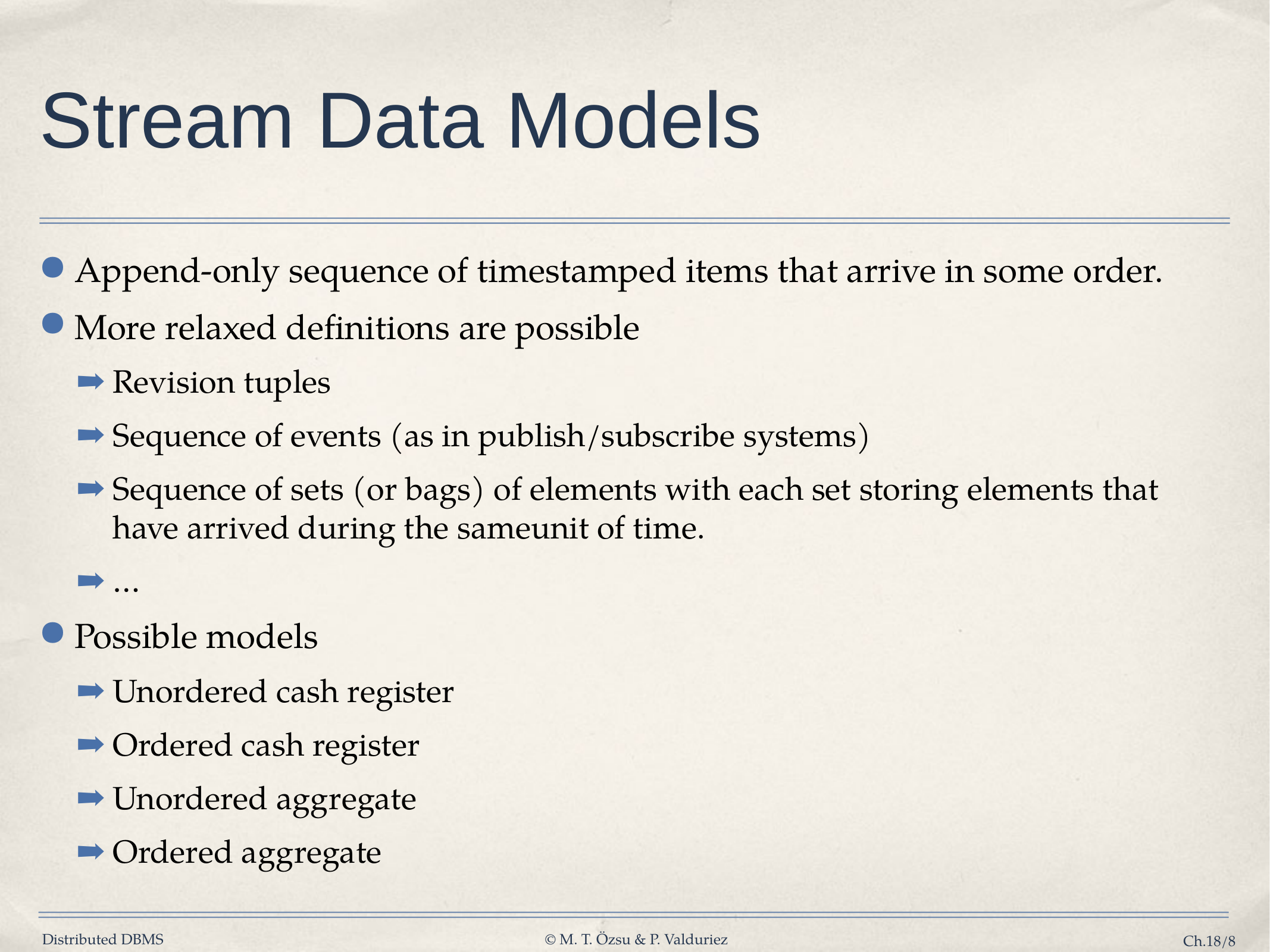

# Stream Data Models
Append-only sequence of timestamped items that arrive in some order.
More relaxed definitions are possible
Revision tuples
Sequence of events (as in publish/subscribe systems)
Sequence of sets (or bags) of elements with each set storing elements that have arrived during the sameunit of time.
…
Possible models
Unordered cash register
Ordered cash register
Unordered aggregate
Ordered aggregate